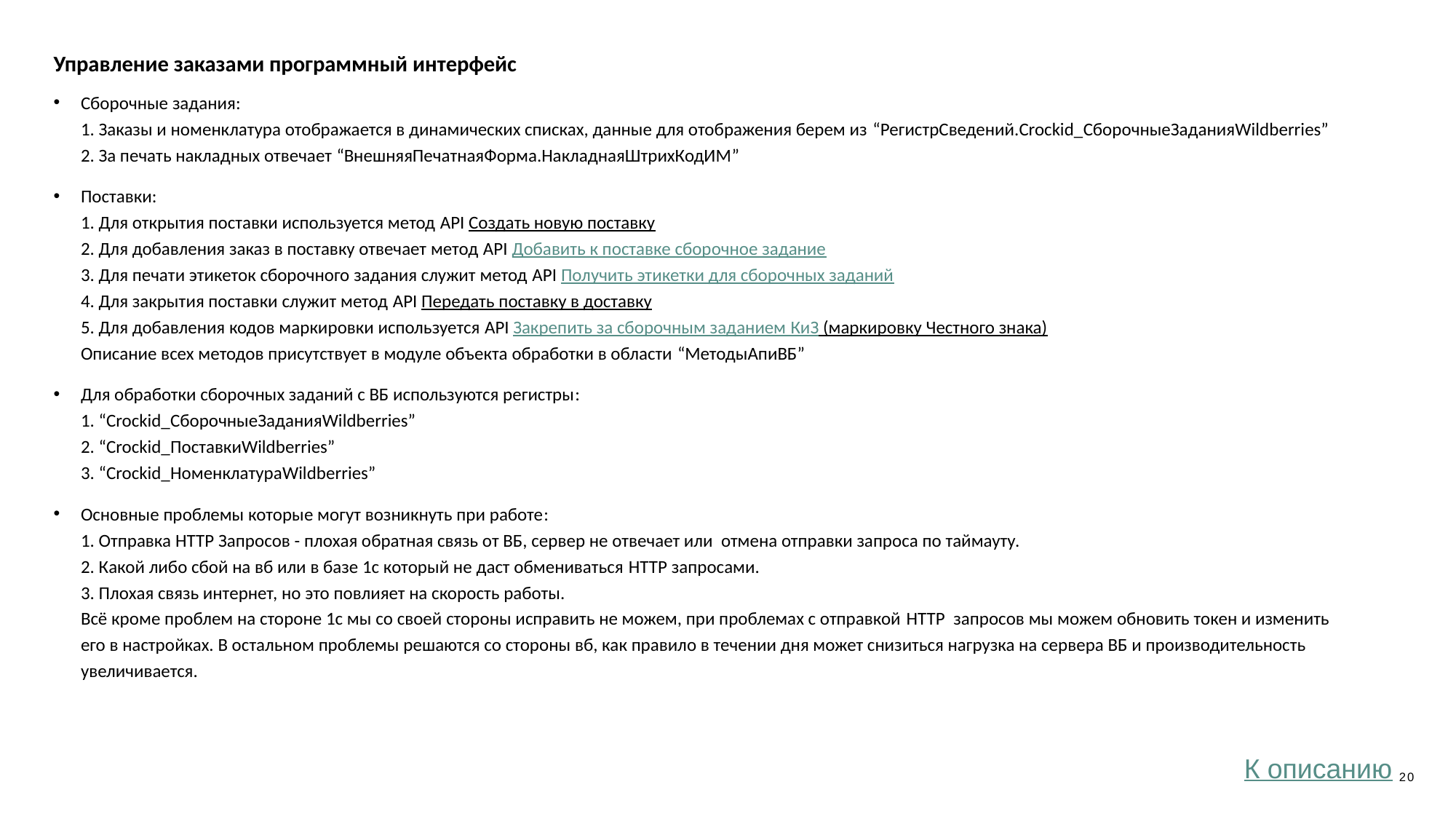

# Управление заказами программный интерфейс
Сборочные задания:
1. Заказы и номенклатура отображается в динамических списках, данные для отображения берем из “РегистрСведений.Crockid_СборочныеЗаданияWildberries”
2. За печать накладных отвечает “ВнешняяПечатнаяФорма.НакладнаяШтрихКодИМ”
Поставки:
1. Для открытия поставки используется метод API Создать новую поставку
2. Для добавления заказ в поставку отвечает метод API Добавить к поставке сборочное задание
3. Для печати этикеток сборочного задания служит метод API Получить этикетки для сборочных заданий
4. Для закрытия поставки служит метод API Передать поставку в доставку
5. Для добавления кодов маркировки используется API Закрепить за сборочным заданием КиЗ (маркировку Честного знака)
Описание всех методов присутствует в модуле объекта обработки в области “МетодыАпиВБ”
Для обработки сборочных заданий с ВБ используются регистры:
1. “Crockid_СборочныеЗаданияWildberries”
2. “Crockid_ПоставкиWildberries”
3. “Crockid_НоменклатураWildberries”
Основные проблемы которые могут возникнуть при работе:
1. Отправка HTTP Запросов - плохая обратная связь от ВБ, сервер не отвечает или  отмена отправки запроса по таймауту.
2. Какой либо сбой на вб или в базе 1с который не даст обмениваться HTTP запросами.
3. Плохая связь интернет, но это повлияет на скорость работы.
Всё кроме проблем на стороне 1с мы со своей стороны исправить не можем, при проблемах с отправкой HTTP  запросов мы можем обновить токен и изменить его в настройках. В остальном проблемы решаются со стороны вб, как правило в течении дня может снизиться нагрузка на сервера ВБ и производительность увеличивается.
К описанию
20